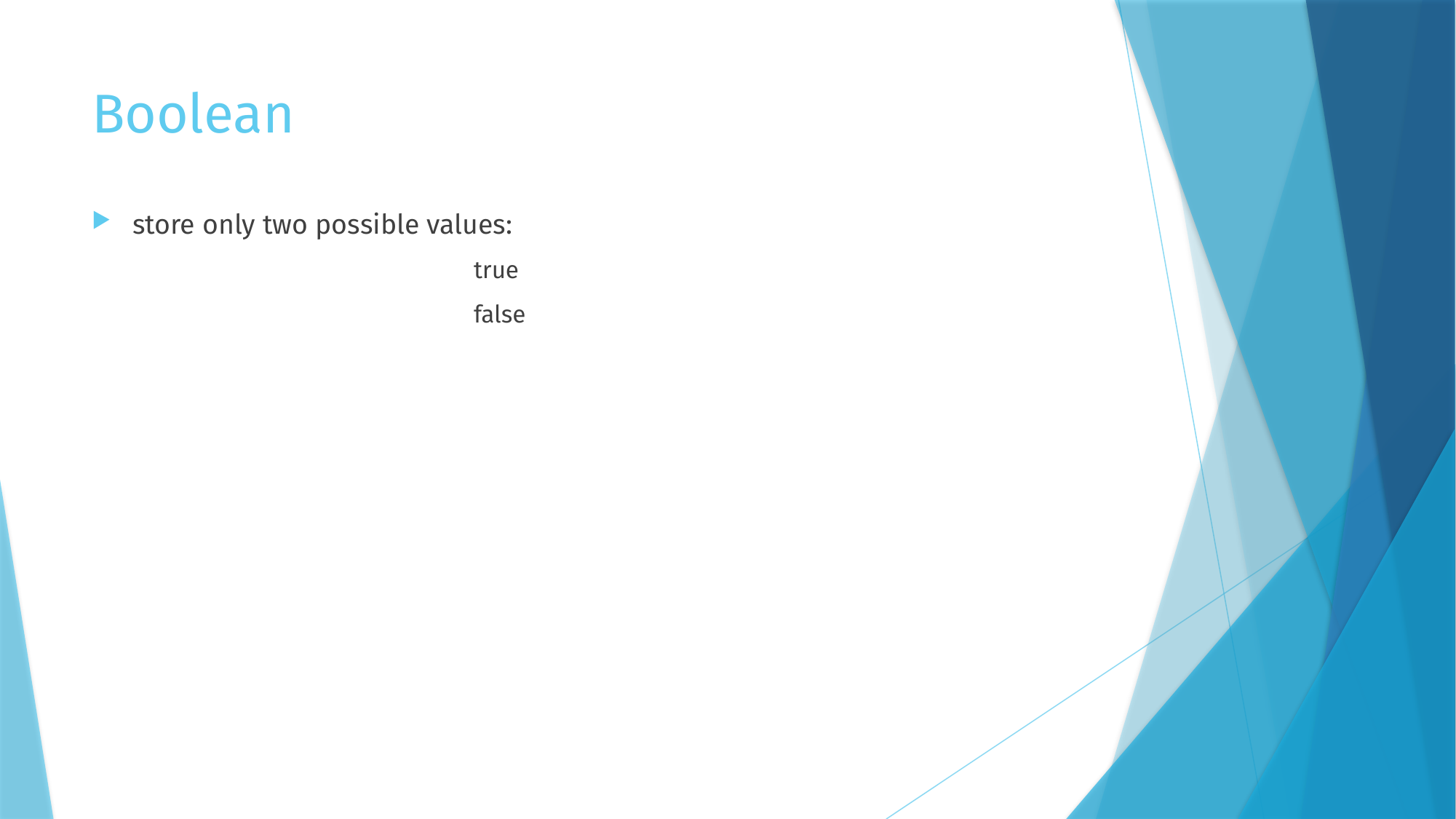

# Boolean
store only two possible values:
			true
			false